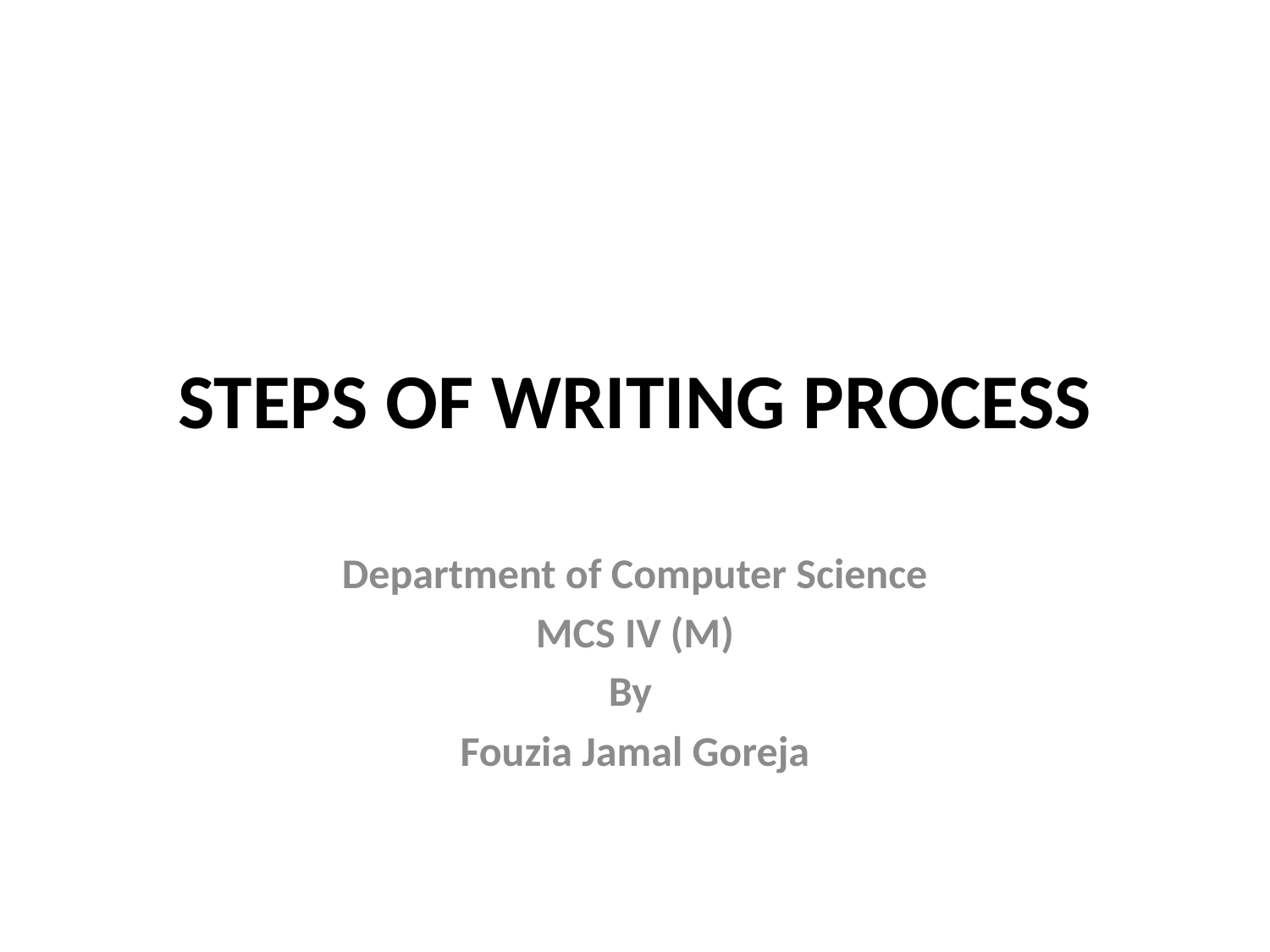

# STEPS OF WRITING PROCESS
Department of Computer Science
MCS IV (M)
By
Fouzia Jamal Goreja